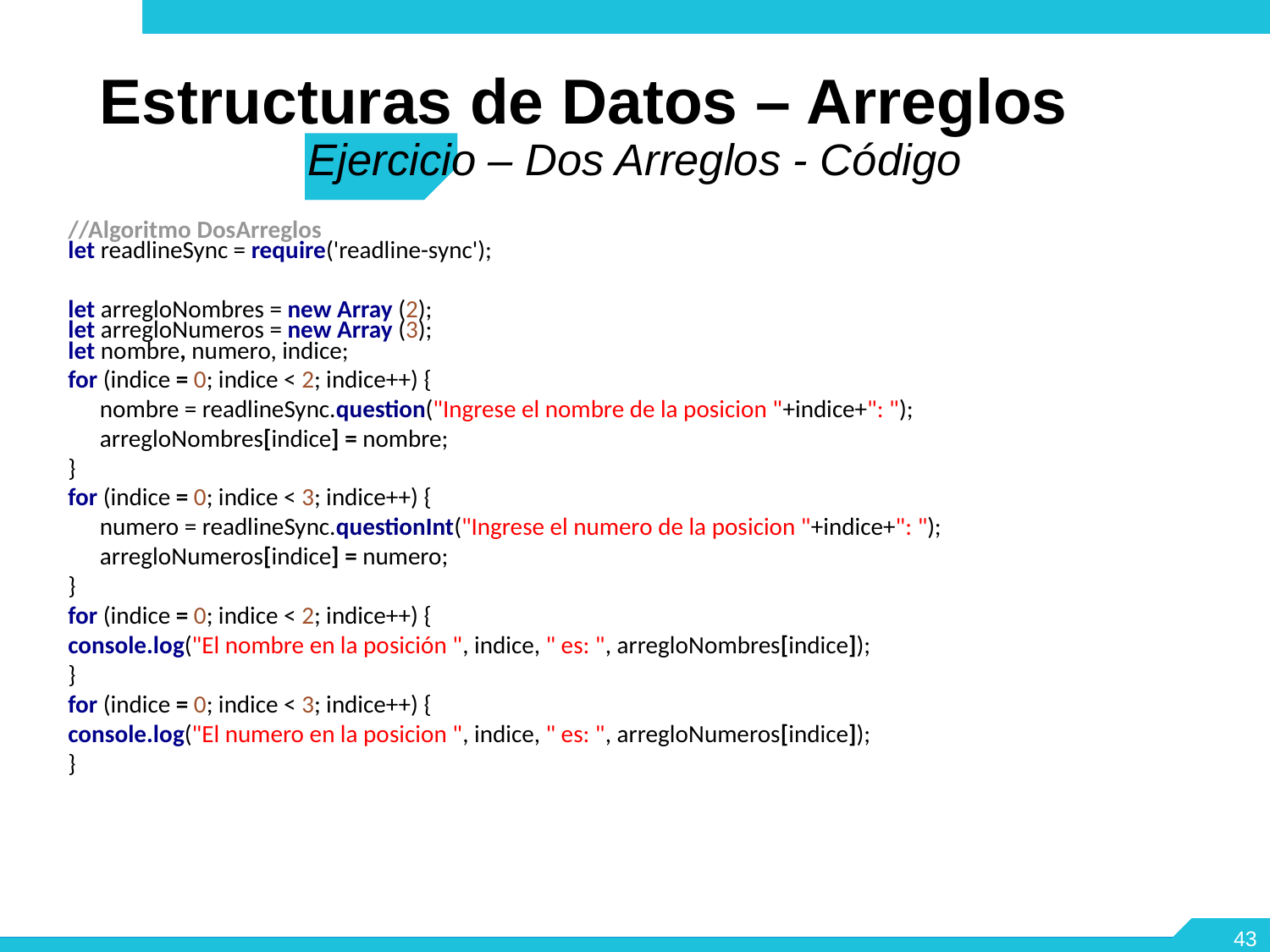

Estructuras de Datos – Arreglos
Ejercicio – Dos Arreglos - Código
//Algoritmo DosArreglos
let readlineSync = require('readline-sync');

let arregloNombres = new Array (2);
let arregloNumeros = new Array (3);
let nombre, numero, indice;
for (indice = 0; indice < 2; indice++) {
	nombre = readlineSync.question("Ingrese el nombre de la posicion "+indice+": ");
	arregloNombres[indice] = nombre;
}
for (indice = 0; indice < 3; indice++) {
	numero = readlineSync.questionInt("Ingrese el numero de la posicion "+indice+": ");
	arregloNumeros[indice] = numero;
}
for (indice = 0; indice < 2; indice++) {
console.log("El nombre en la posición ", indice, " es: ", arregloNombres[indice]);
}
for (indice = 0; indice < 3; indice++) {
console.log("El numero en la posicion ", indice, " es: ", arregloNumeros[indice]);
}
43